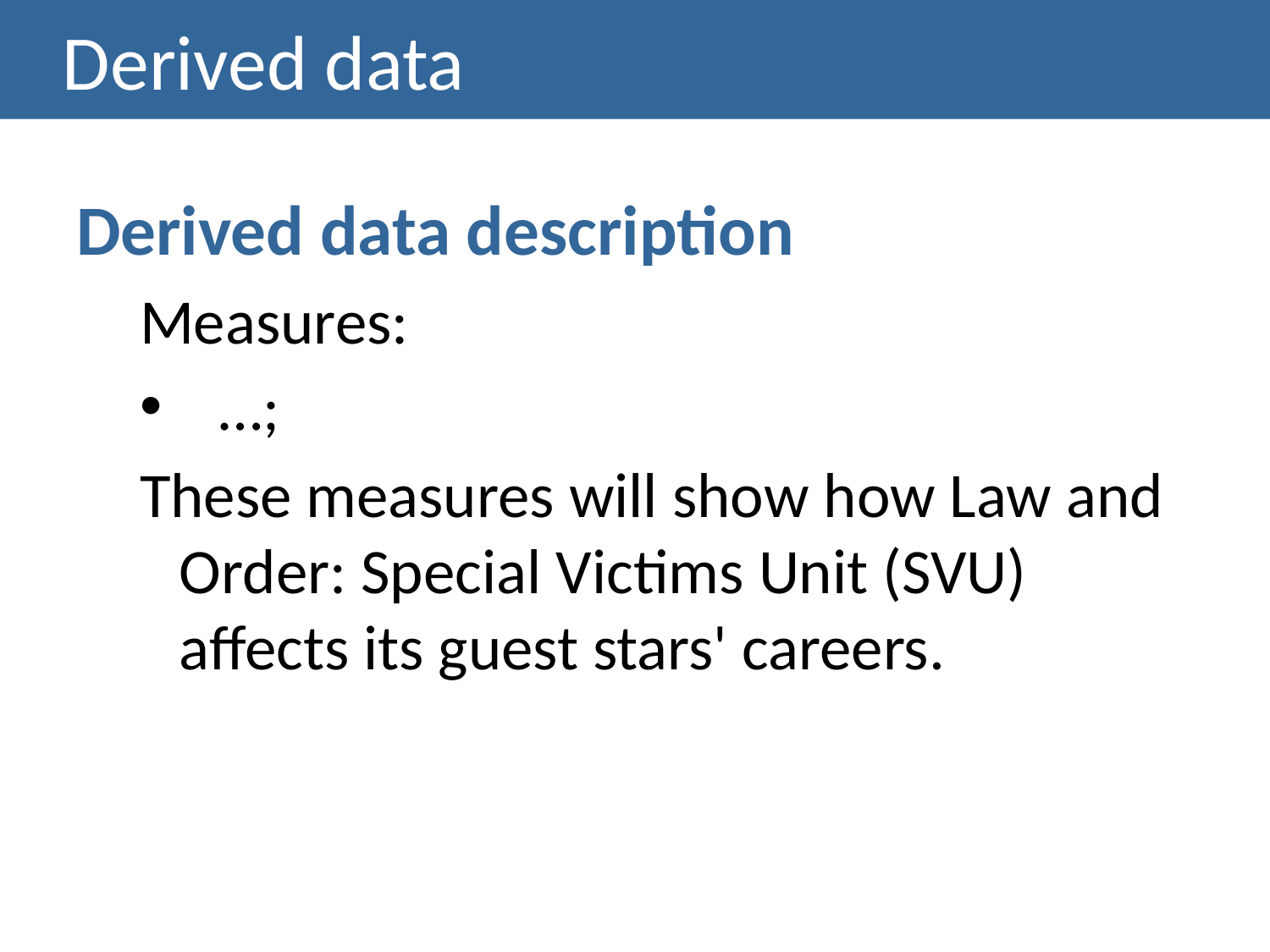

# Derived data
Derived data description
Measures:
…;
These measures will show how Law and Order: Special Victims Unit (SVU) affects its guest stars' careers.